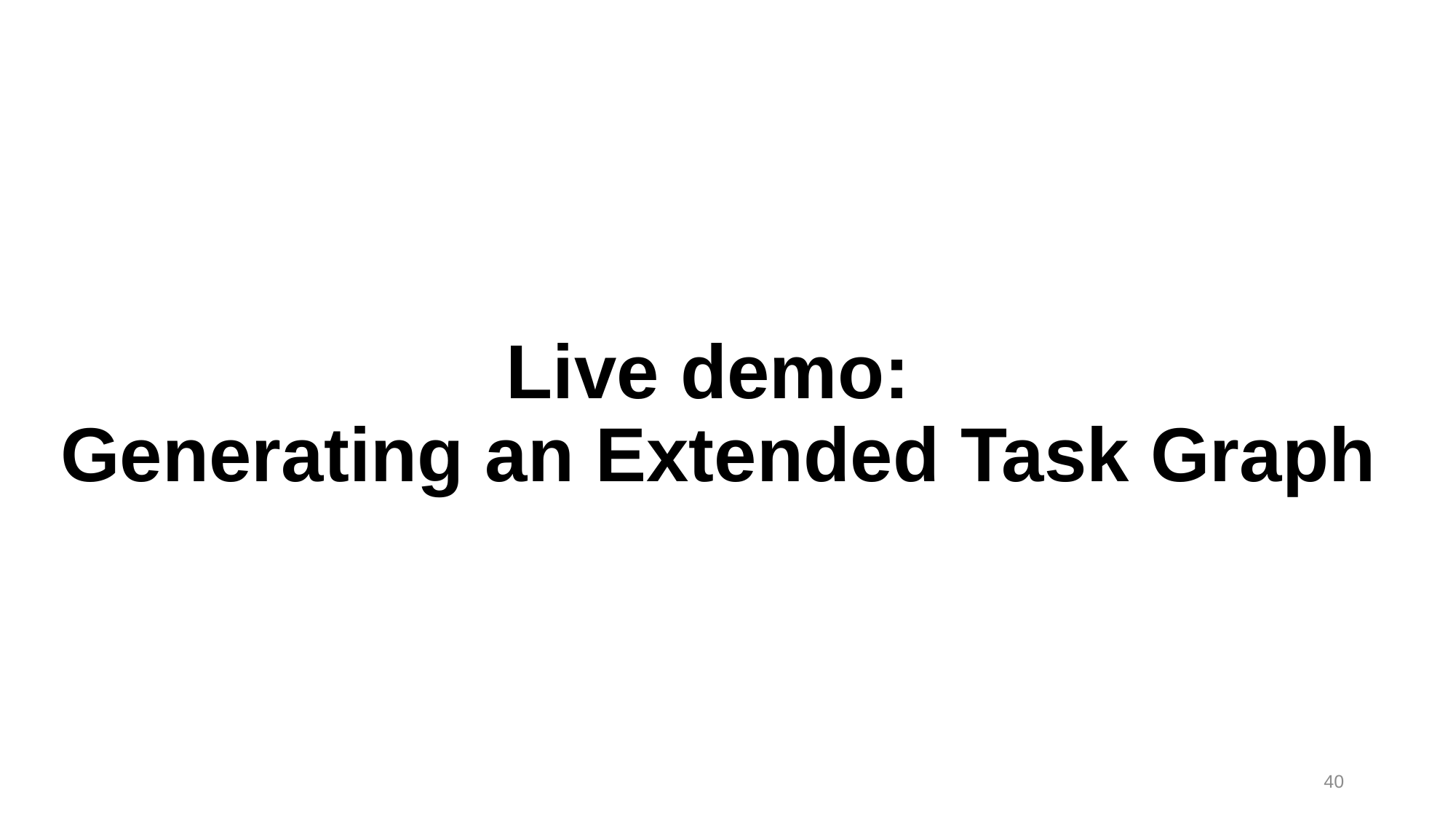

Live demo:
Generating an Extended Task Graph
40